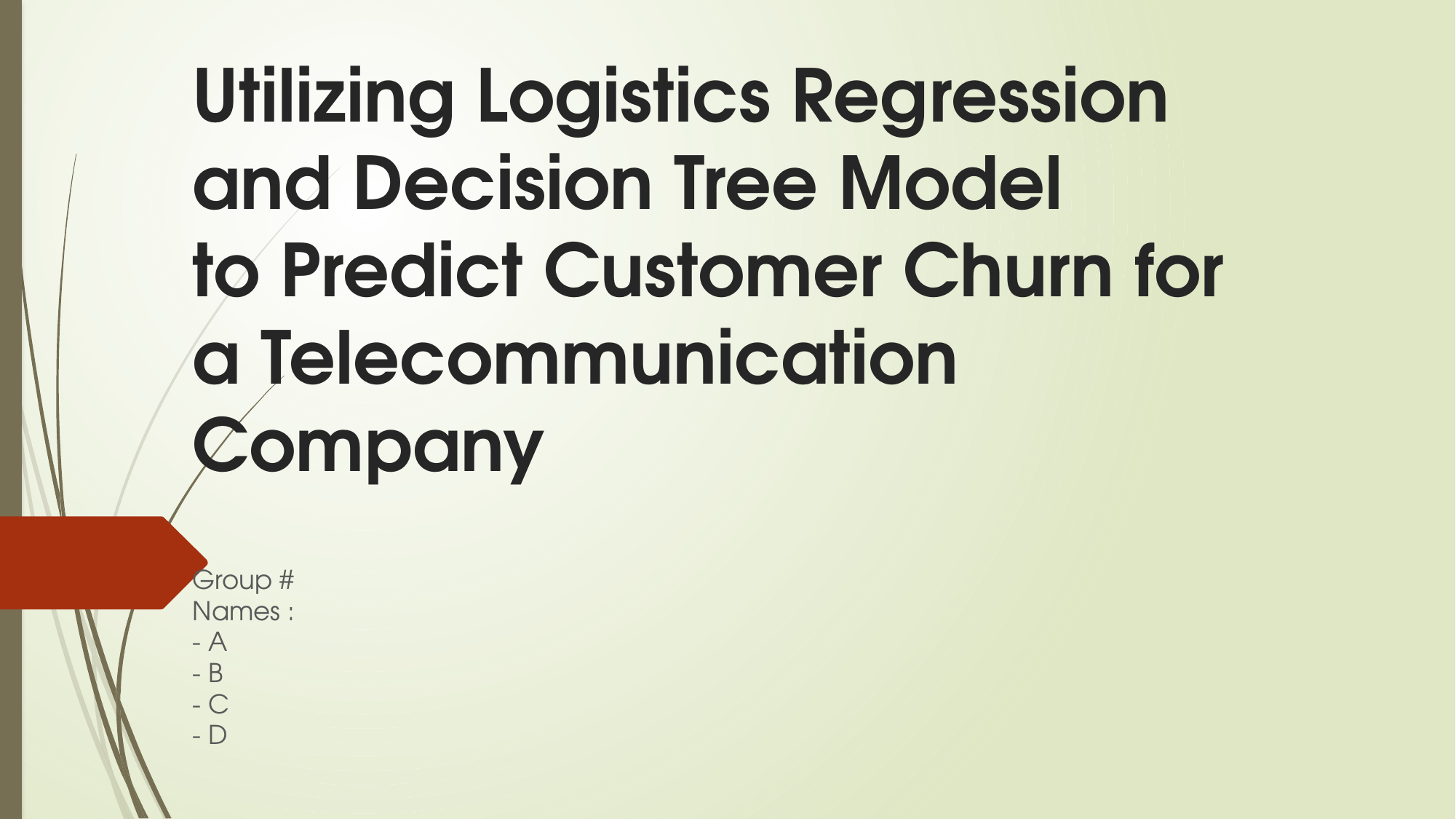

# Utilizing Logistics Regression and Decision Tree Model to Predict Customer Churn for a Telecommunication Company
Group #
Names :
- A
- B
- C
- D